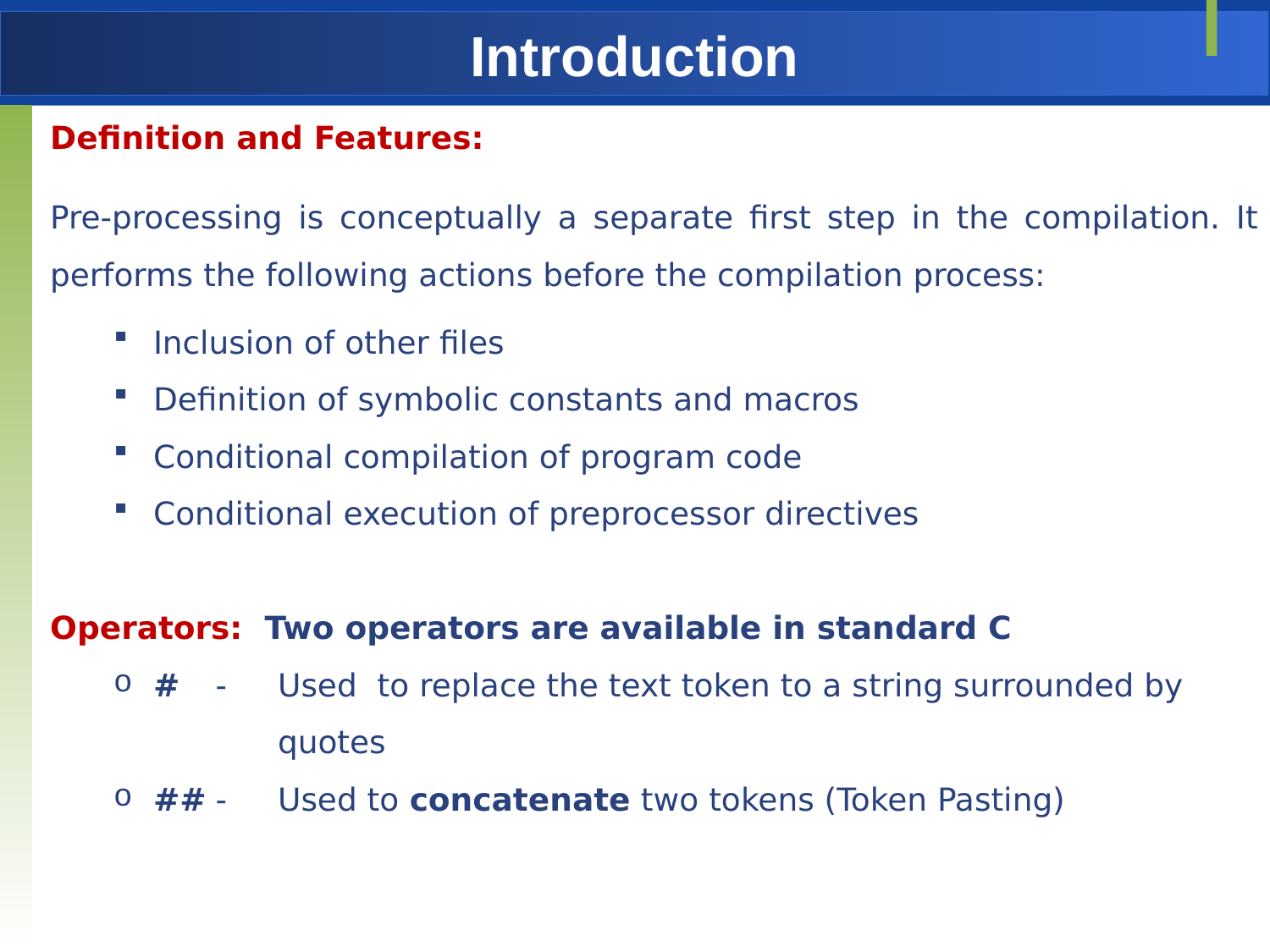

# Introduction
Definition and Features:
Pre-processing is conceptually a separate first step in the compilation. It performs the following actions before the compilation process:
Inclusion of other files
Definition of symbolic constants and macros
Conditional compilation of program code
Conditional execution of preprocessor directives

Operators:  Two operators are available in standard C
#	-	Used  to replace the text token to a string surrounded by 			quotes
##	-	Used to concatenate two tokens (Token Pasting)